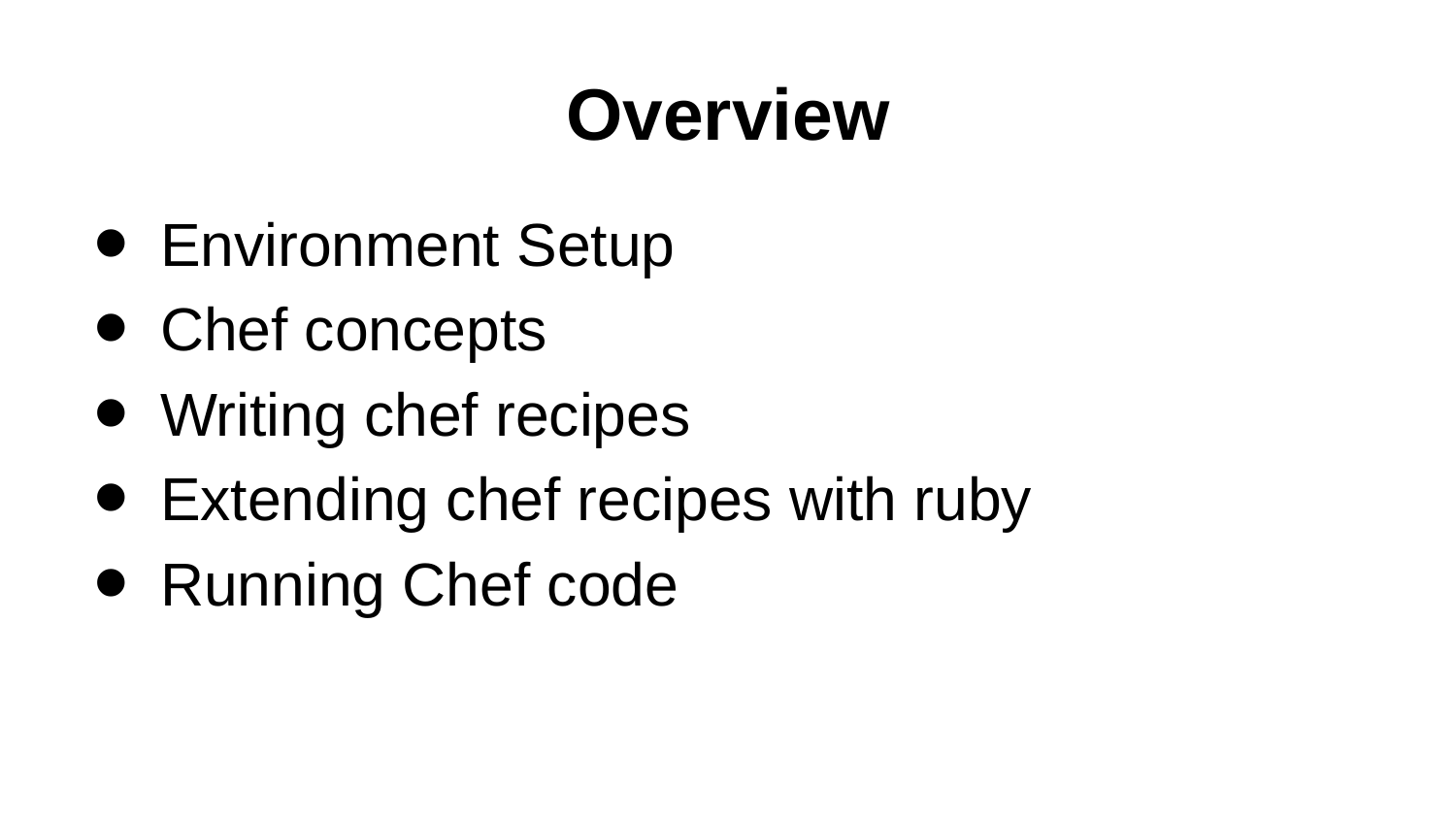

# Overview
Environment Setup
Chef concepts
Writing chef recipes
Extending chef recipes with ruby
Running Chef code